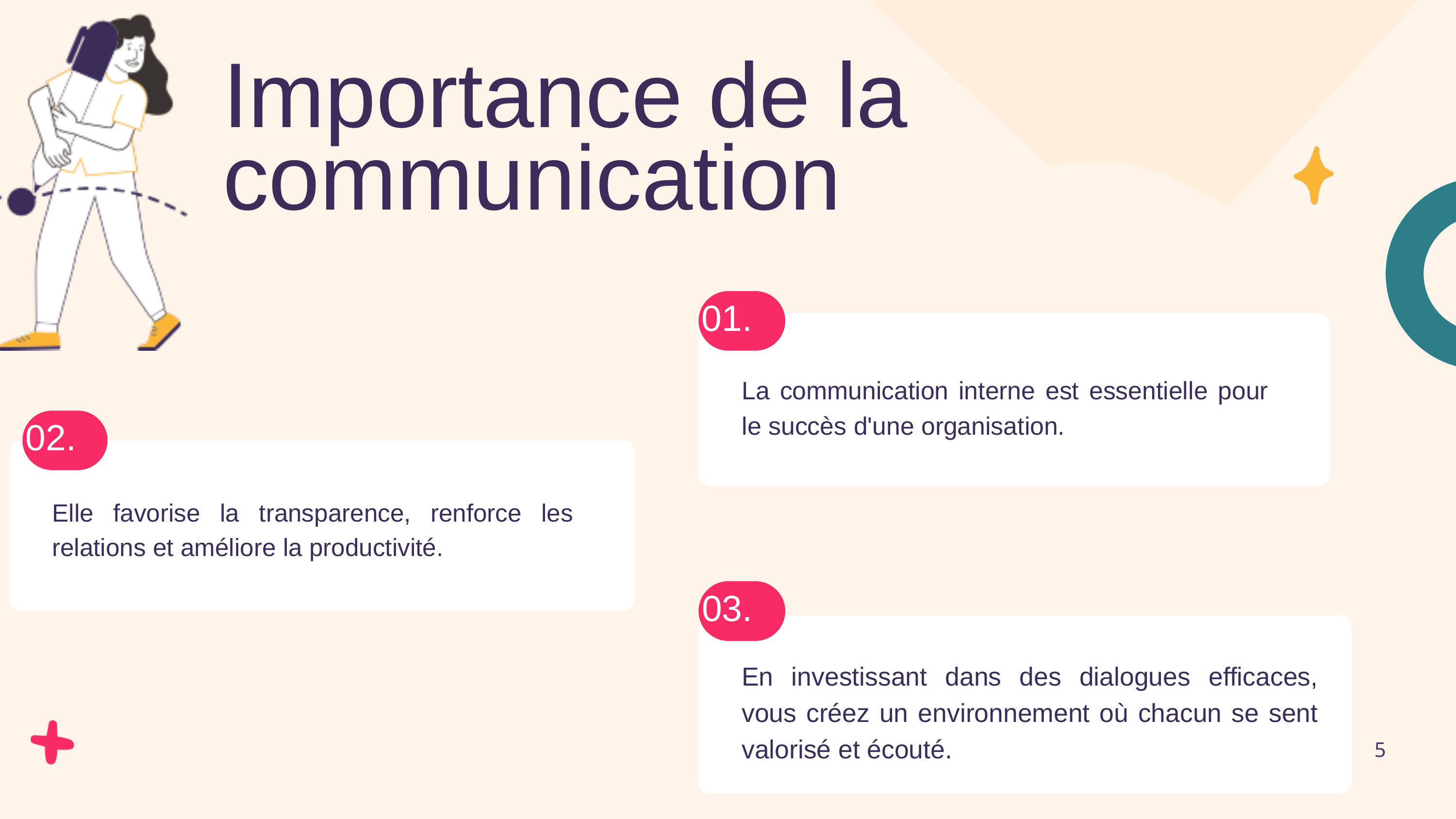

Importance de la communication

01.

La communication interne est essentielle pour le succès d'une organisation.

02.

Elle favorise la transparence, renforce les relations et améliore la productivité.

03.

En investissant dans des dialogues efficaces, vous créez un environnement où chacun se sent valorisé et écouté.

5